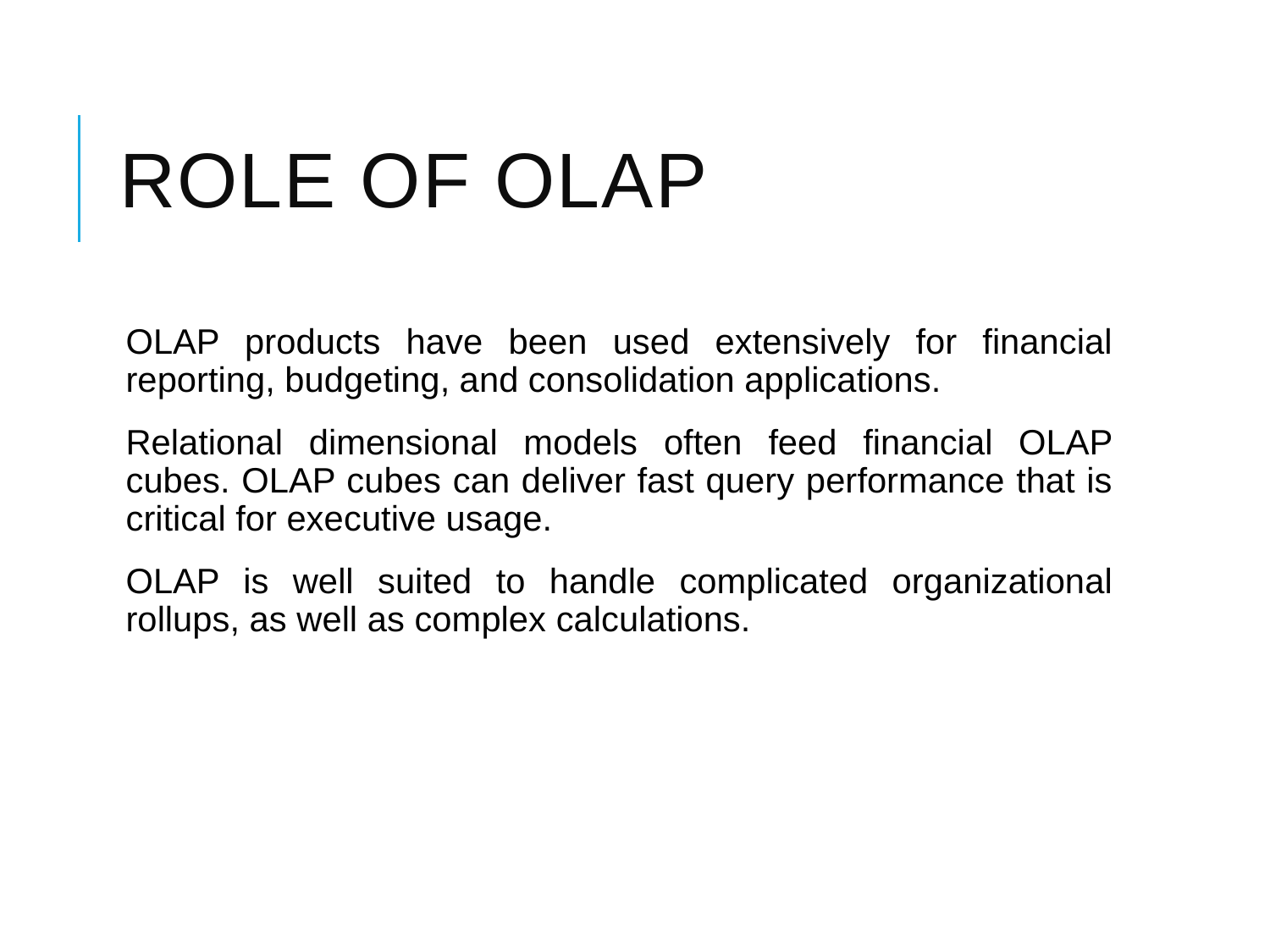

# Role of OLAP
OLAP products have been used extensively for financial reporting, budgeting, and consolidation applications.
Relational dimensional models often feed financial OLAP cubes. OLAP cubes can deliver fast query performance that is critical for executive usage.
OLAP is well suited to handle complicated organizational rollups, as well as complex calculations.